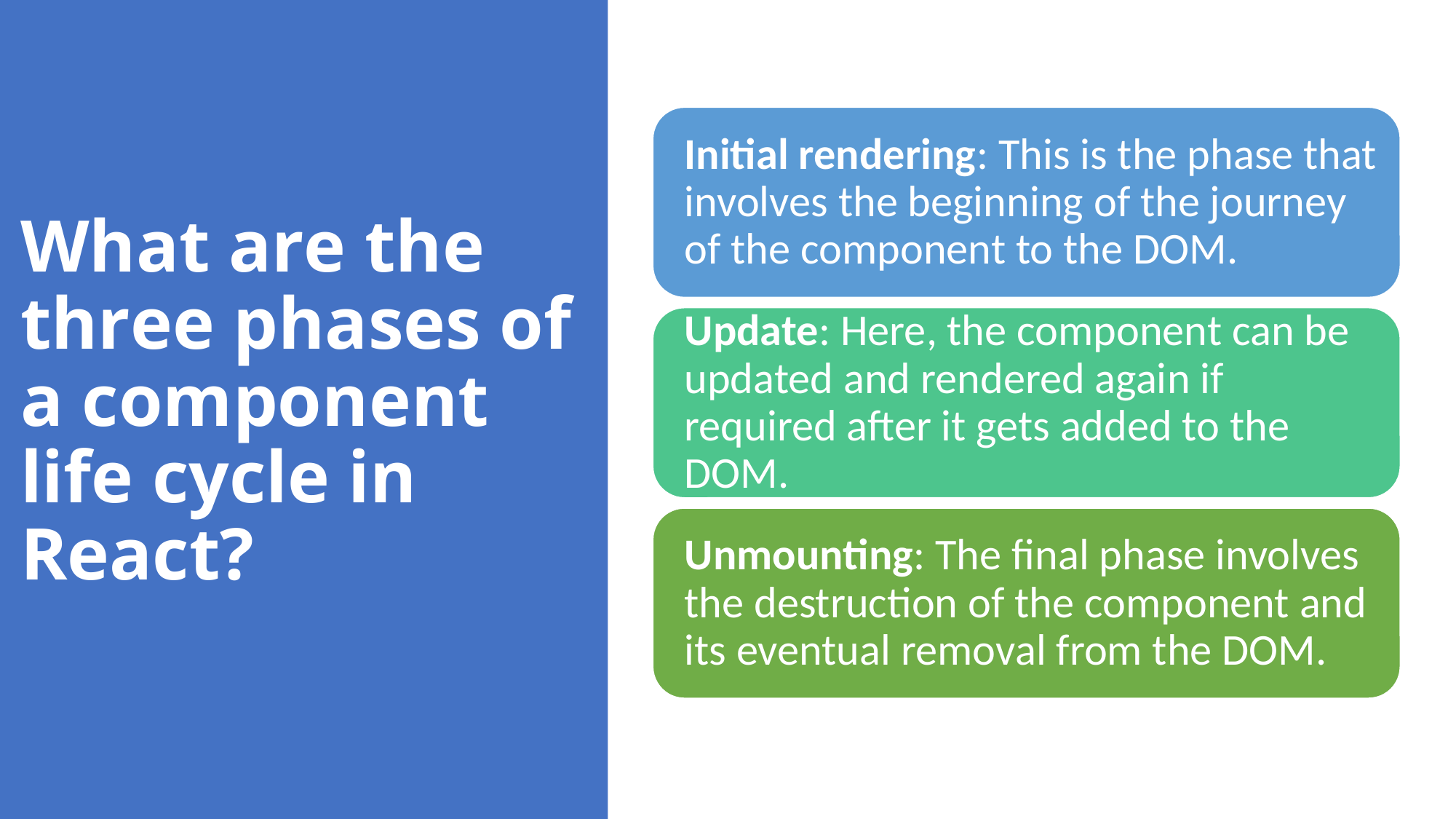

# What are the three phases of a component life cycle in React?
Initial rendering: This is the phase that involves the beginning of the journey of the component to the DOM.
Update: Here, the component can be updated and rendered again if required after it gets added to the DOM.
Unmounting: The final phase involves the destruction of the component and its eventual removal from the DOM.